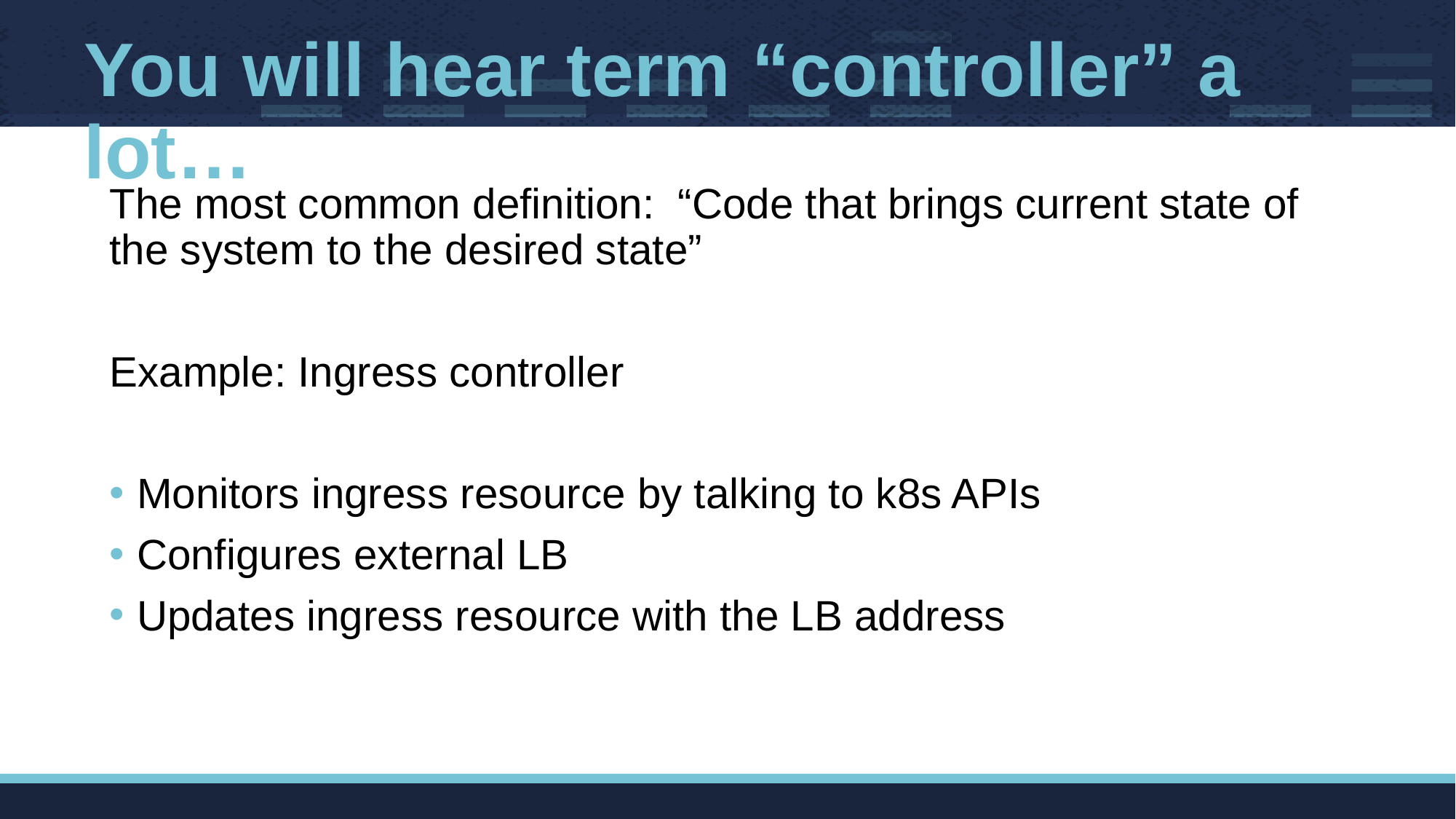

# You will hear term “controller” a lot…
The most common definition:  “Code that brings current state of the system to the desired state”

Example: Ingress controller

Monitors ingress resource by talking to k8s APIs
Configures external LB
Updates ingress resource with the LB address